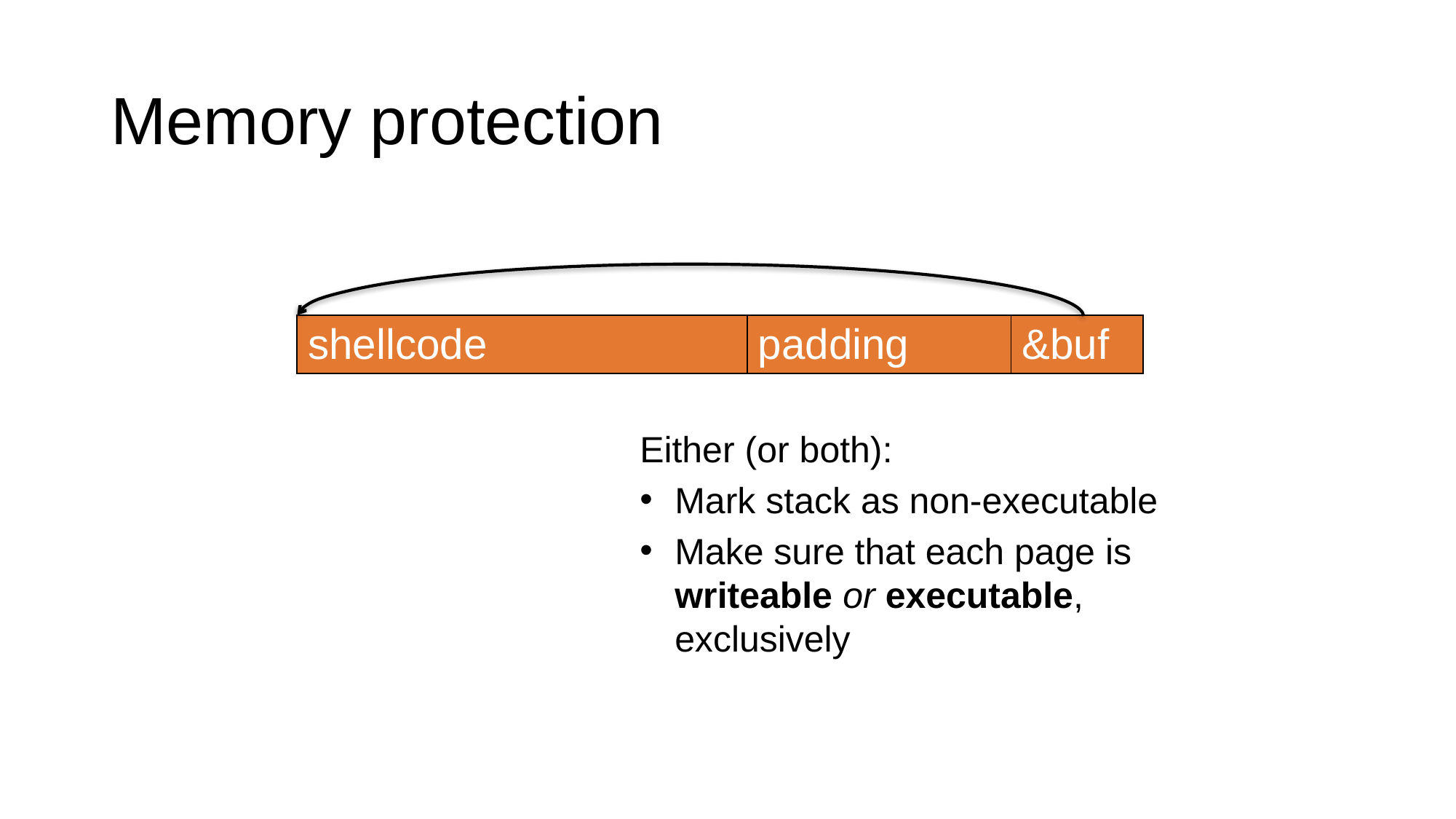

# Memory protection

| shellcode | padding | &buf |
| --- | --- | --- |
Either (or both):
Mark stack as non-executable
Make sure that each page is writeable or executable, exclusively